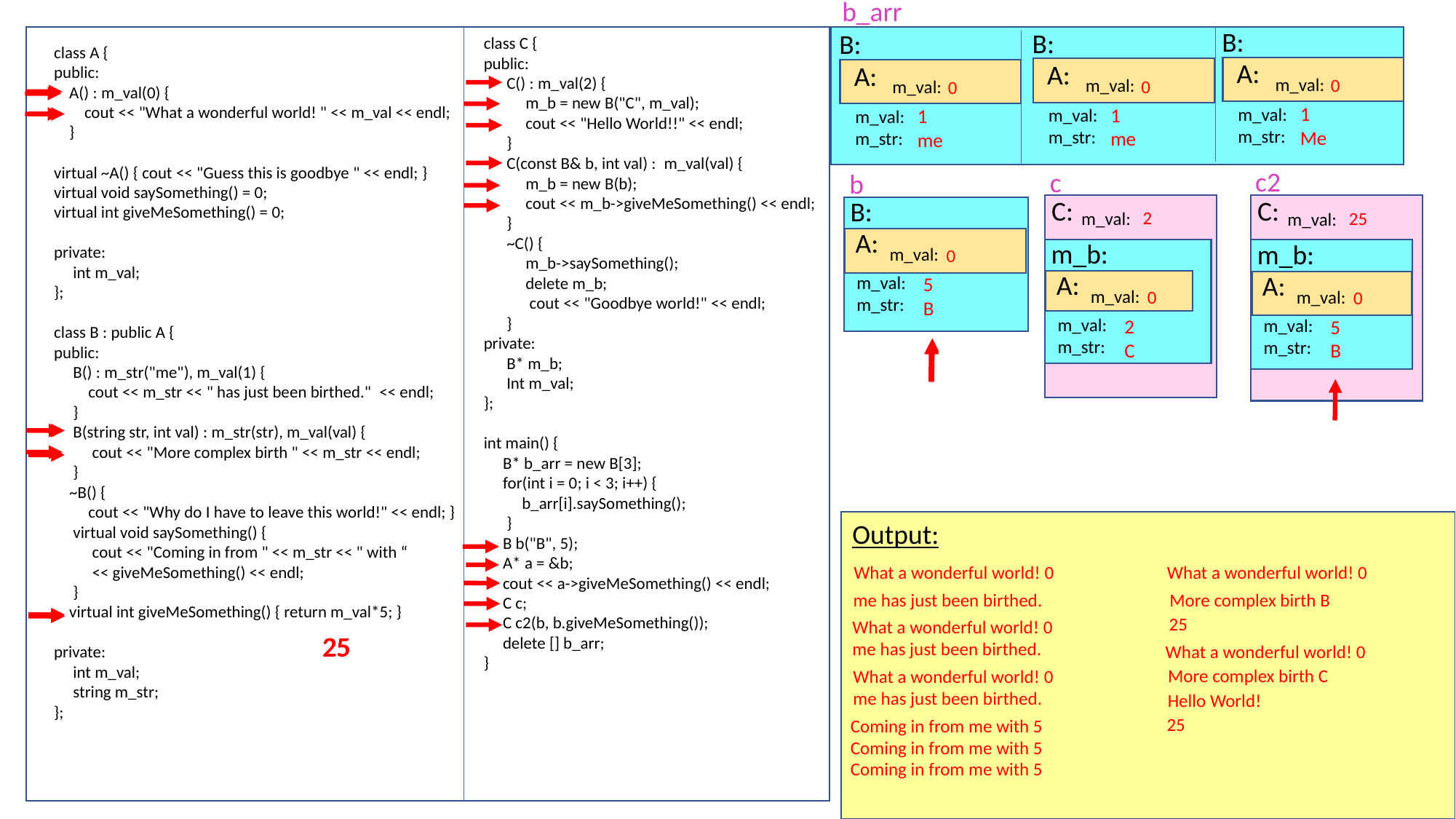

b_arr
B:
B:
B:

class C {
public:
      C() : m_val(2) {
           m_b = new B("C", m_val);
           cout << "Hello World!!" << endl;
      }
      C(const B& b, int val) :  m_val(val) {
           m_b = new B(b);
           cout << m_b->giveMeSomething() << endl;
      }
      ~C() {
           m_b->saySomething();
           delete m_b;
            cout << "Goodbye world!" << endl;
      }
private:
      B* m_b;
      Int m_val;
};
int main() {
     B* b_arr = new B[3];
     for(int i = 0; i < 3; i++) {
          b_arr[i].saySomething();
      }
     B b("B", 5);
     A* a = &b;
     cout << a->giveMeSomething() << endl;
     C c;
     C c2(b, b.giveMeSomething());
     delete [] b_arr;
}

class A {
public:
    A() : m_val(0) {
        cout << "What a wonderful world! " << m_val << endl;
    }
virtual ~A() { cout << "Guess this is goodbye " << endl; }
virtual void saySomething() = 0;
virtual int giveMeSomething() = 0;
private:
     int m_val;
};
class B : public A {
public:
     B() : m_str("me"), m_val(1) {
         cout << m_str << " has just been birthed."  << endl;
     }
     B(string str, int val) : m_str(str), m_val(val) {
          cout << "More complex birth " << m_str << endl;
     }
    ~B() {
         cout << "Why do I have to leave this world!" << endl; }
     virtual void saySomething() {
          cout << "Coming in from " << m_str << " with “
          << giveMeSomething() << endl;
     }
    virtual int giveMeSomething() { return m_val*5; }

private:
     int m_val;
     string m_str;
};

A:
A:
A:

m_val:
m_val:
0
m_val:
0
0

1
Me
1
me
m_val:
m_str:
1
me
m_val:
m_str:
m_val:
m_str:

c2
c
b

C:
C:
B:

2
25
m_val:
m_val:

A:

m_b:
m_b:
m_val:
0

A:
A:
m_val:
m_str:
5
B

m_val:
m_val:
0
0
m_val:
m_str:
m_val:
m_str:
2
C
5
B

Output:

What a wonderful world! 0
What a wonderful world! 0

me has just been birthed.
More complex birth B

25
What a wonderful world! 0
me has just been birthed.

25
25
25

What a wonderful world! 0
More complex birth C
What a wonderful world! 0
me has just been birthed.
Hello World!
25
Coming in from me with 5
Coming in from me with 5
Coming in from me with 5